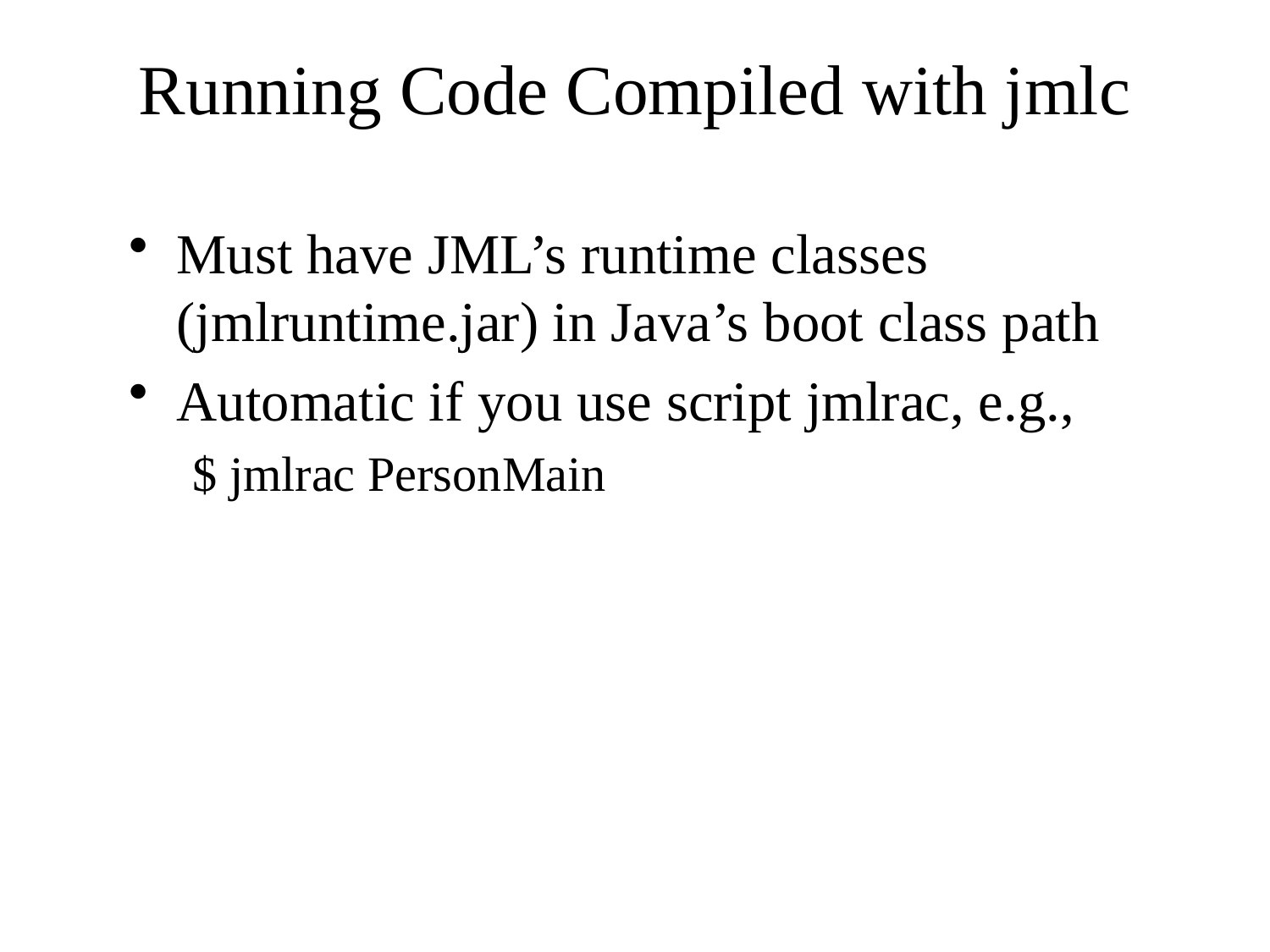

# Running Code Compiled with jmlc
Must have JML’s runtime classes (jmlruntime.jar) in Java’s boot class path
Automatic if you use script jmlrac, e.g.,
$ jmlrac PersonMain